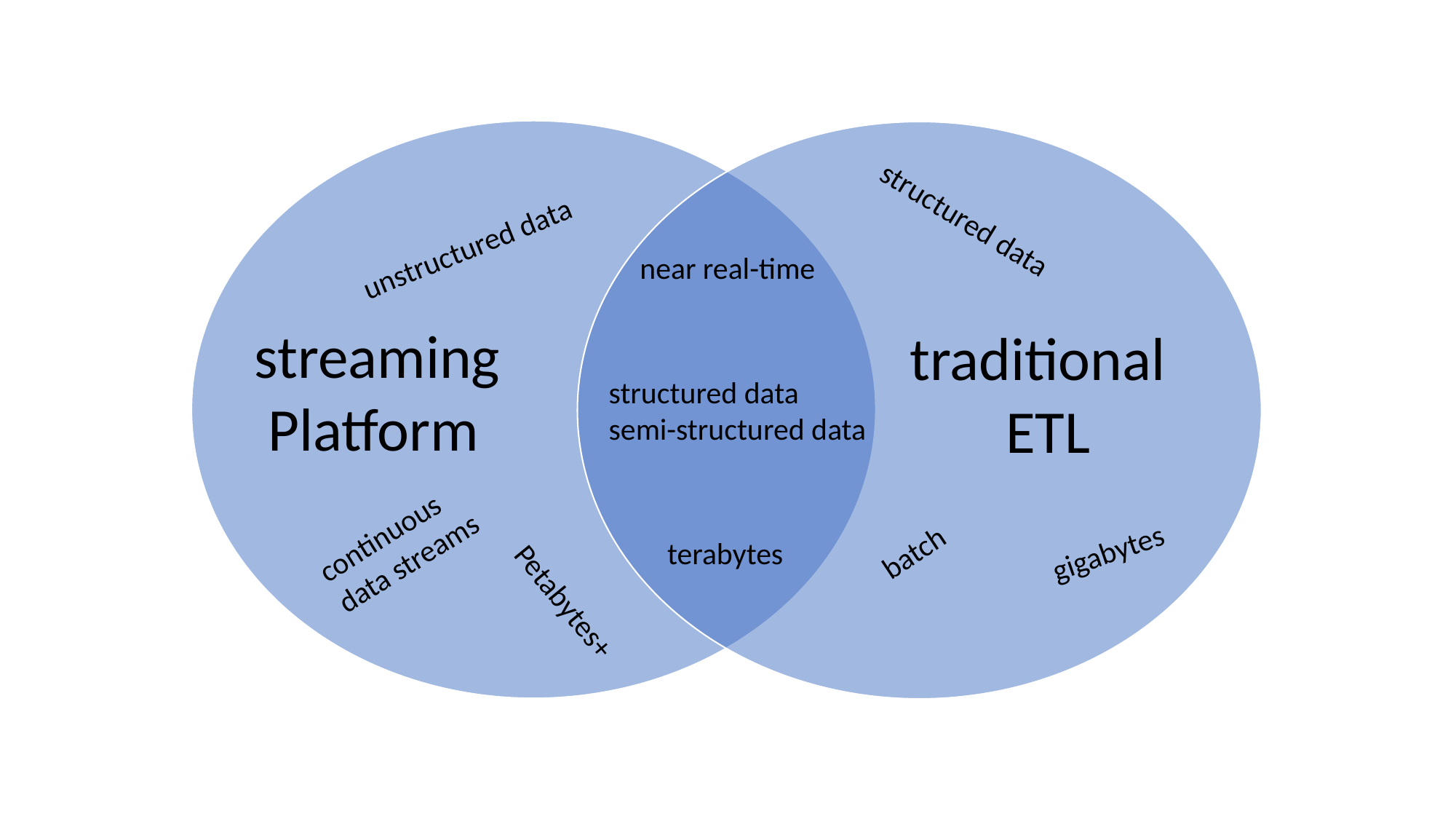

structured data
unstructured data
near real-time
streaming
 Platform
traditional
       ETL
structured data
semi-structured data
continuous data streams
batch
gigabytes
terabytes
Petabytes+